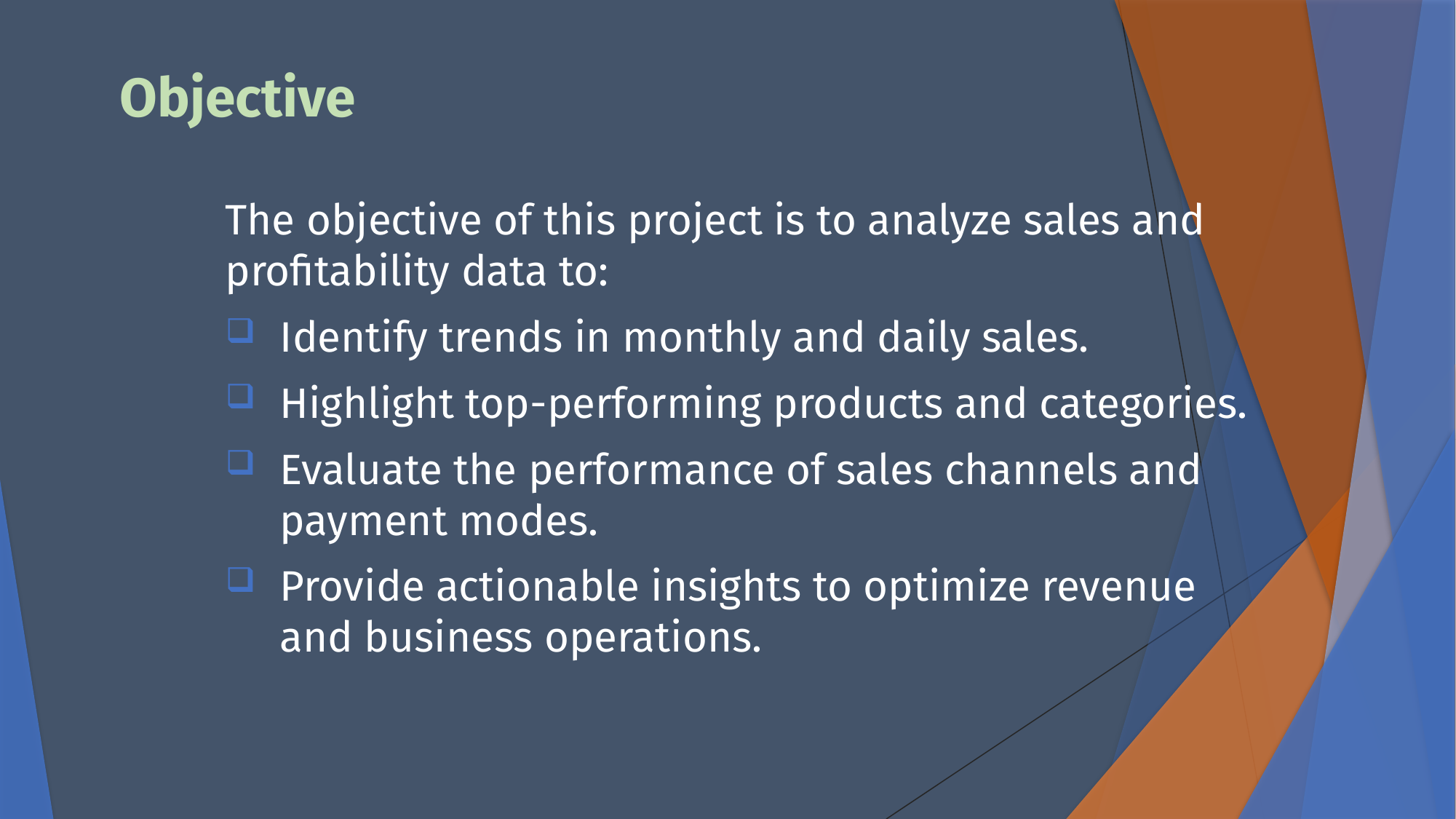

# Objective
The objective of this project is to analyze sales and profitability data to:
Identify trends in monthly and daily sales.
Highlight top-performing products and categories.
Evaluate the performance of sales channels and payment modes.
Provide actionable insights to optimize revenue and business operations.